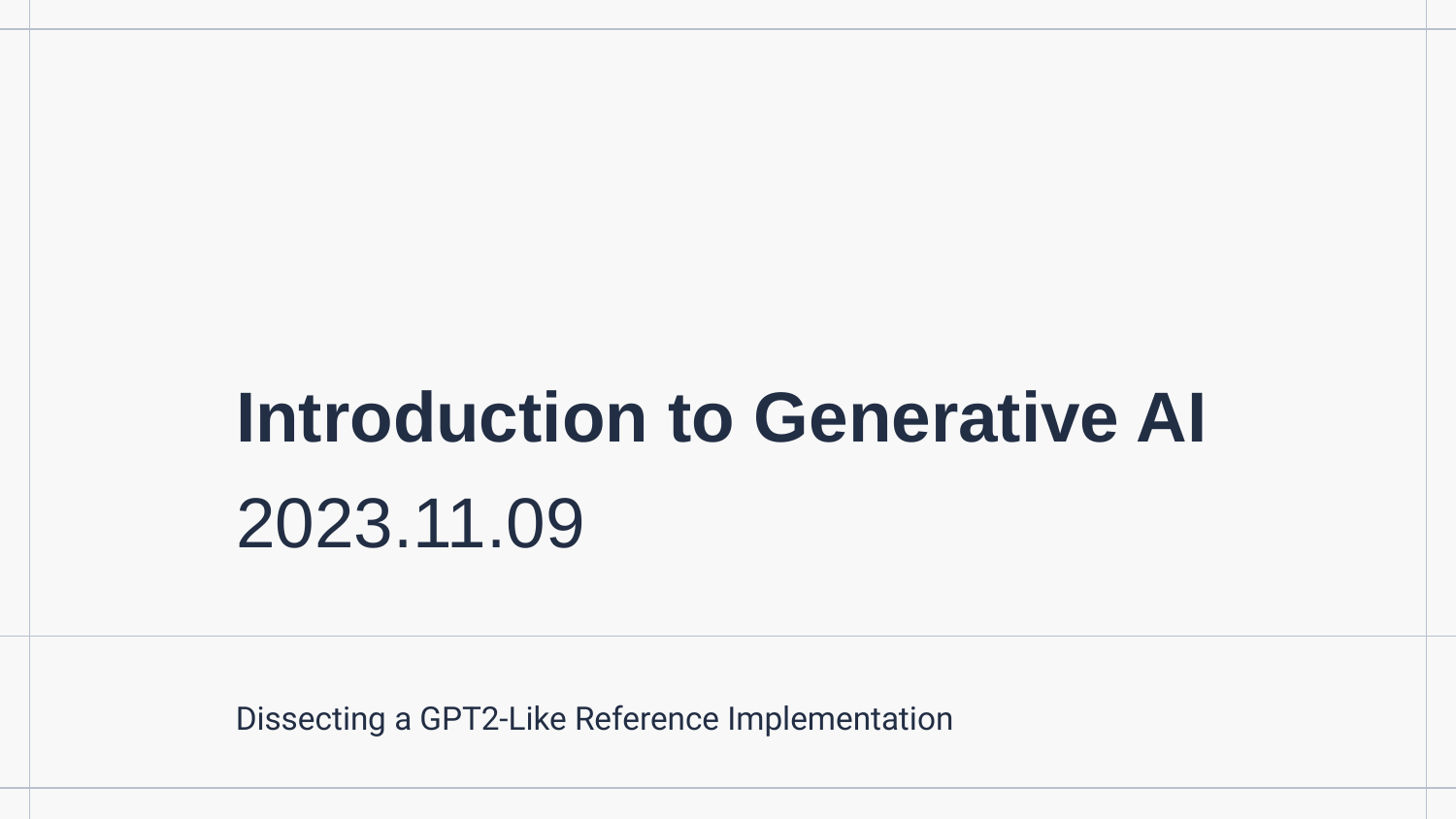

# Introduction to Generative AI
2023.11.09
Dissecting a GPT2-Like Reference Implementation